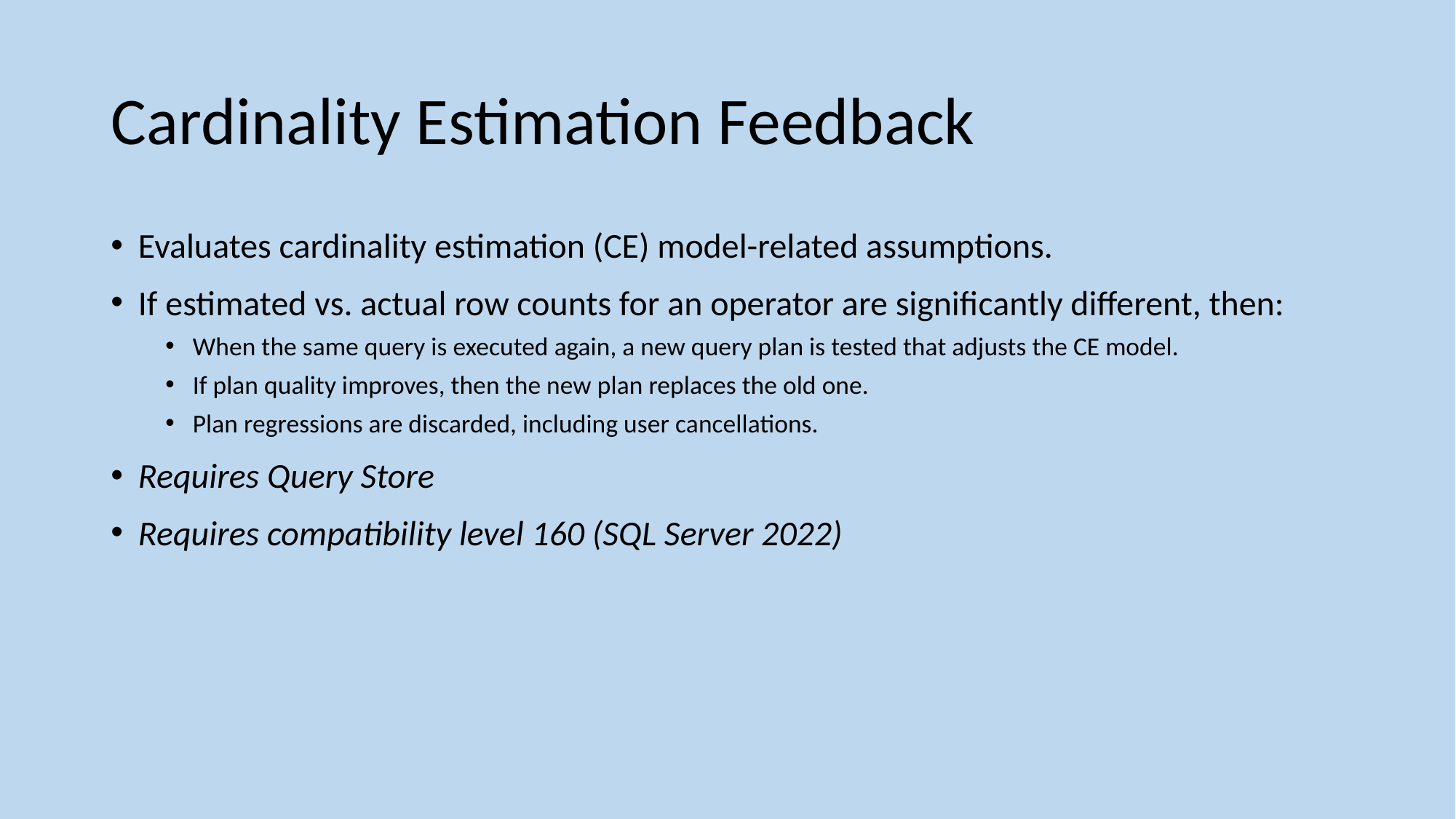

# Cardinality Estimation Feedback
Evaluates cardinality estimation (CE) model-related assumptions.
If estimated vs. actual row counts for an operator are significantly different, then:
When the same query is executed again, a new query plan is tested that adjusts the CE model.
If plan quality improves, then the new plan replaces the old one.
Plan regressions are discarded, including user cancellations.
Requires Query Store
Requires compatibility level 160 (SQL Server 2022)